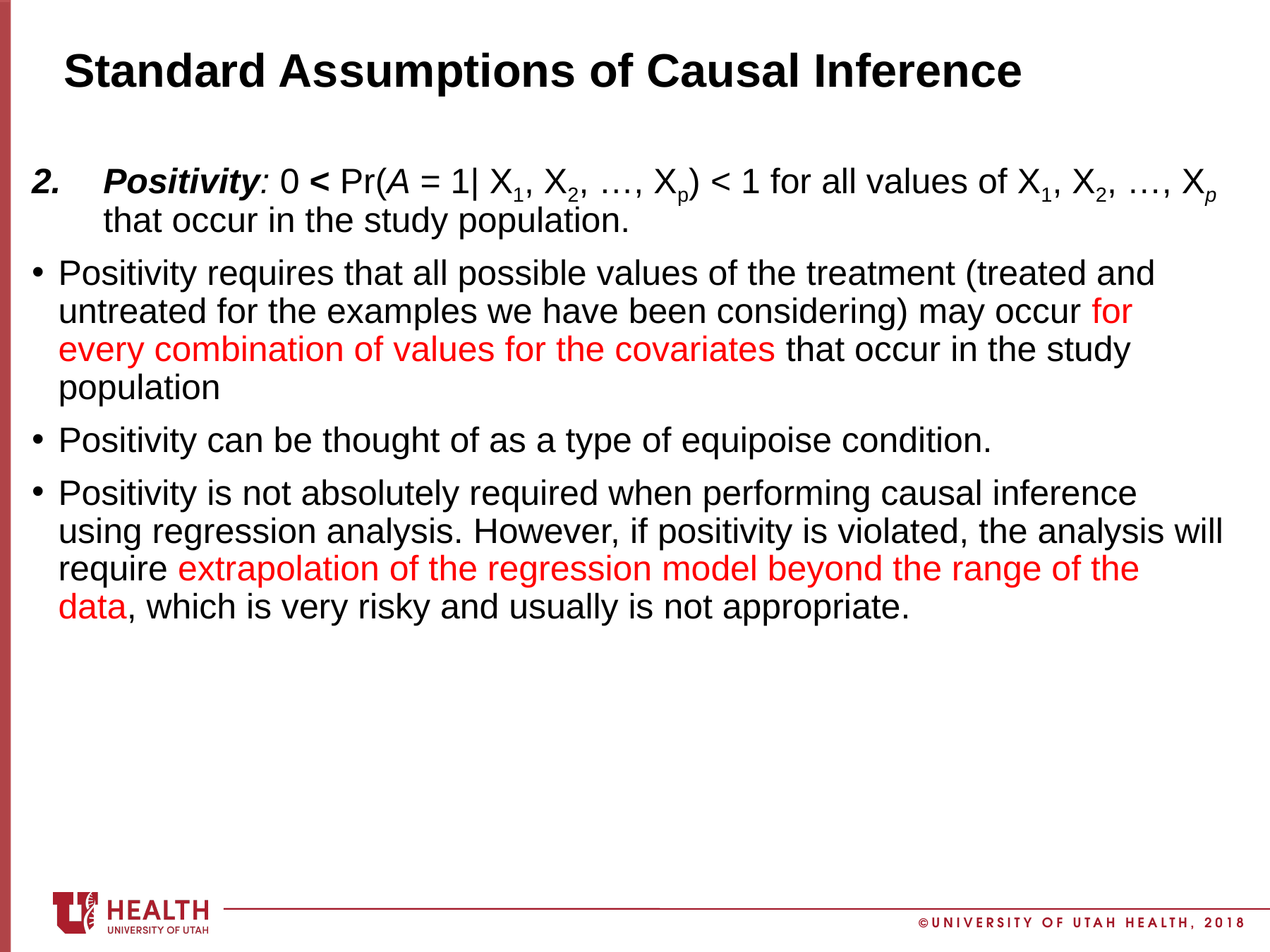

10
# Standard Assumptions of Causal Inference
Positivity: 0 < Pr(A = 1| X1, X2, …, Xp) < 1 for all values of X1, X2, …, Xp that occur in the study population.
Positivity requires that all possible values of the treatment (treated and untreated for the examples we have been considering) may occur for every combination of values for the covariates that occur in the study population
Positivity can be thought of as a type of equipoise condition.
Positivity is not absolutely required when performing causal inference using regression analysis. However, if positivity is violated, the analysis will require extrapolation of the regression model beyond the range of the data, which is very risky and usually is not appropriate.